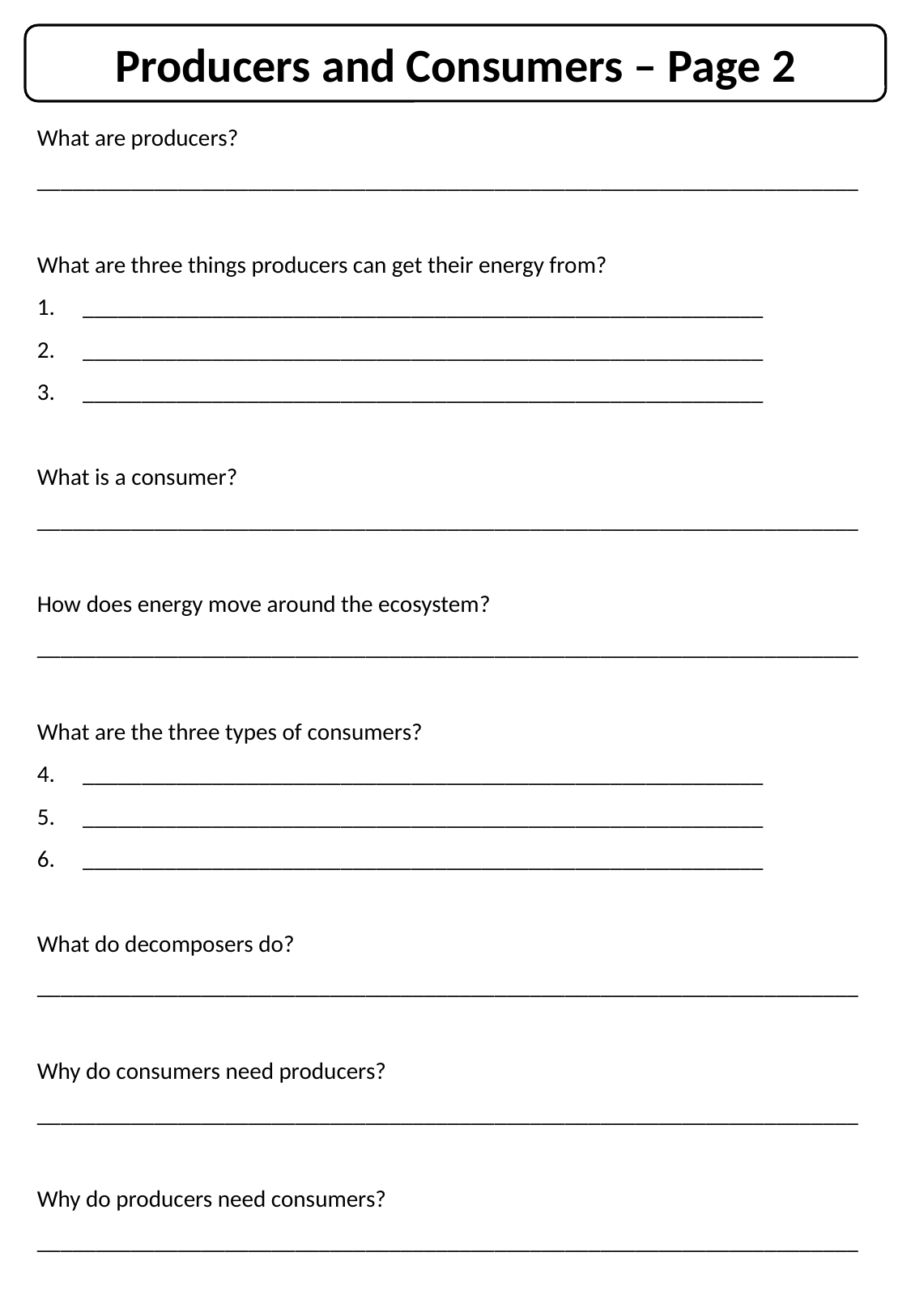

Producers and Consumers – Page 2
What are producers?
______________________________________________________________________

What are three things producers can get their energy from?
__________________________________________________________
__________________________________________________________
__________________________________________________________

What is a consumer?
______________________________________________________________________

How does energy move around the ecosystem?
______________________________________________________________________

What are the three types of consumers?
__________________________________________________________
__________________________________________________________
__________________________________________________________

What do decomposers do? ______________________________________________________________________

Why do consumers need producers?
______________________________________________________________________

Why do producers need consumers?
______________________________________________________________________